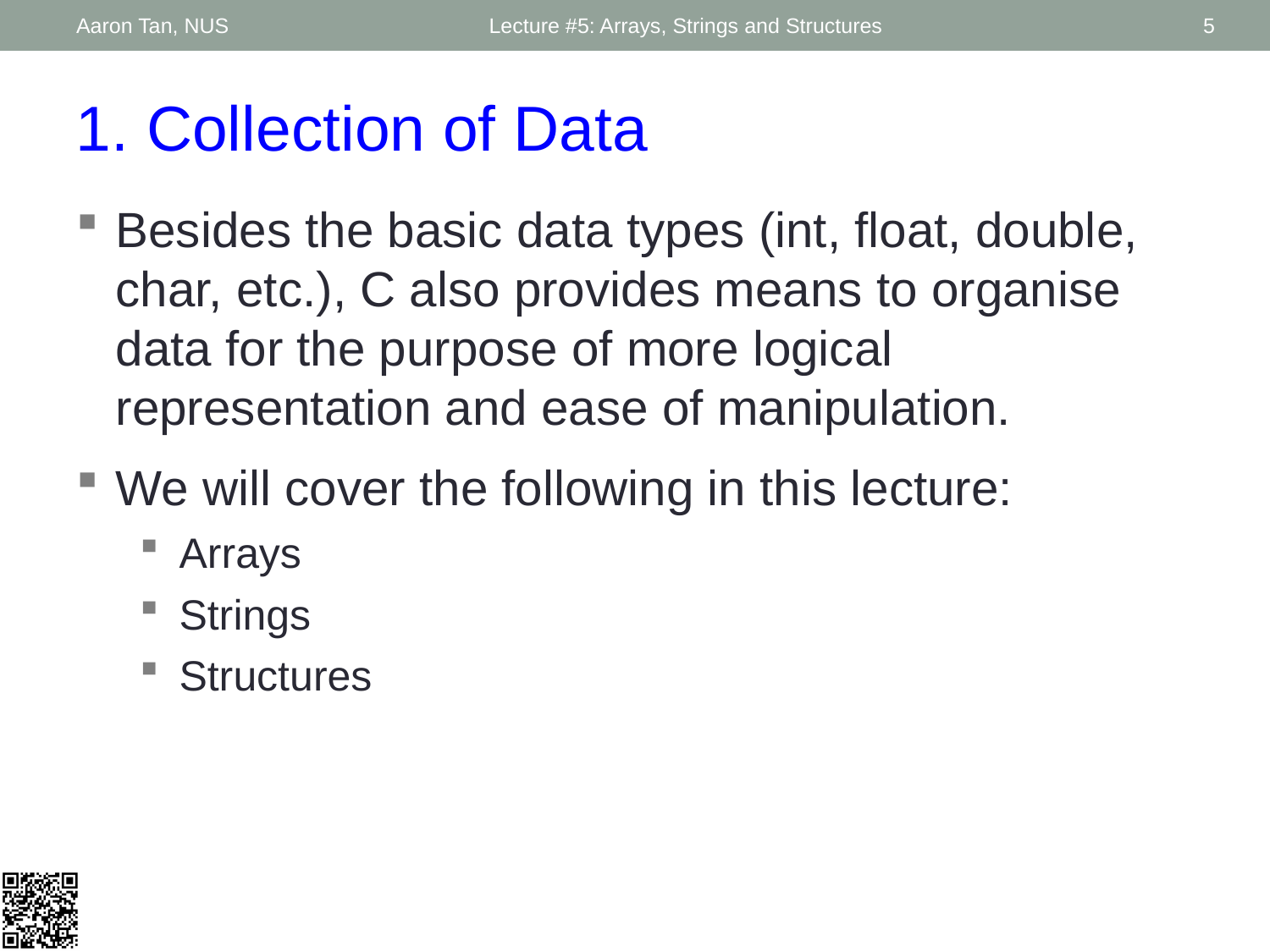

Aaron Tan, NUS
Lecture #5: Arrays, Strings and Structures
5
1. Collection of Data
Besides the basic data types (int, float, double, char, etc.), C also provides means to organise data for the purpose of more logical representation and ease of manipulation.
We will cover the following in this lecture:
Arrays
Strings
Structures